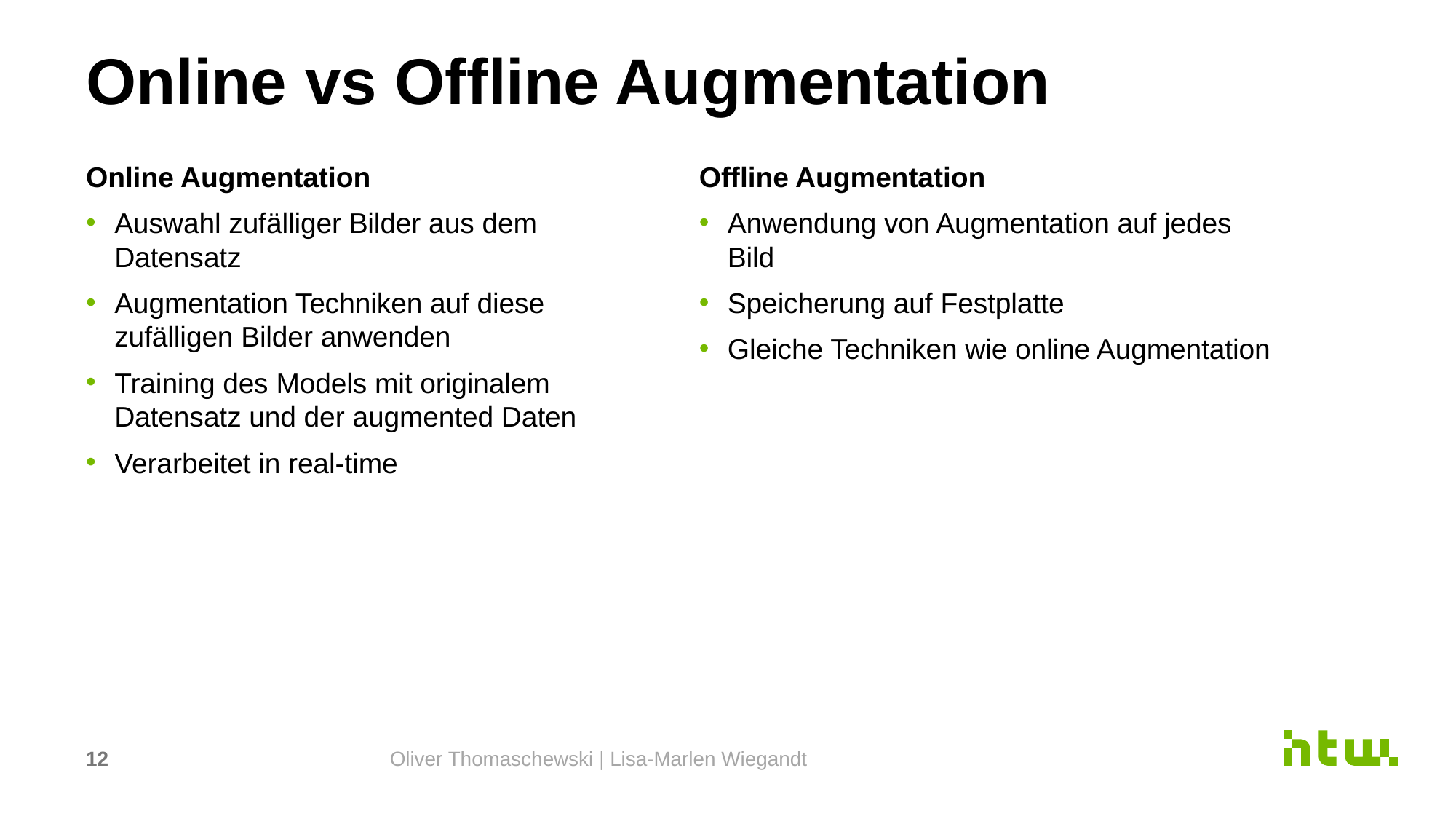

# Online vs Offline Augmentation
Online Augmentation
Auswahl zufälliger Bilder aus dem Datensatz
Augmentation Techniken auf diese zufälligen Bilder anwenden
Training des Models mit originalem Datensatz und der augmented Daten
Verarbeitet in real-time
Offline Augmentation
Anwendung von Augmentation auf jedes Bild
Speicherung auf Festplatte
Gleiche Techniken wie online Augmentation

12
Oliver Thomaschewski | Lisa-Marlen Wiegandt